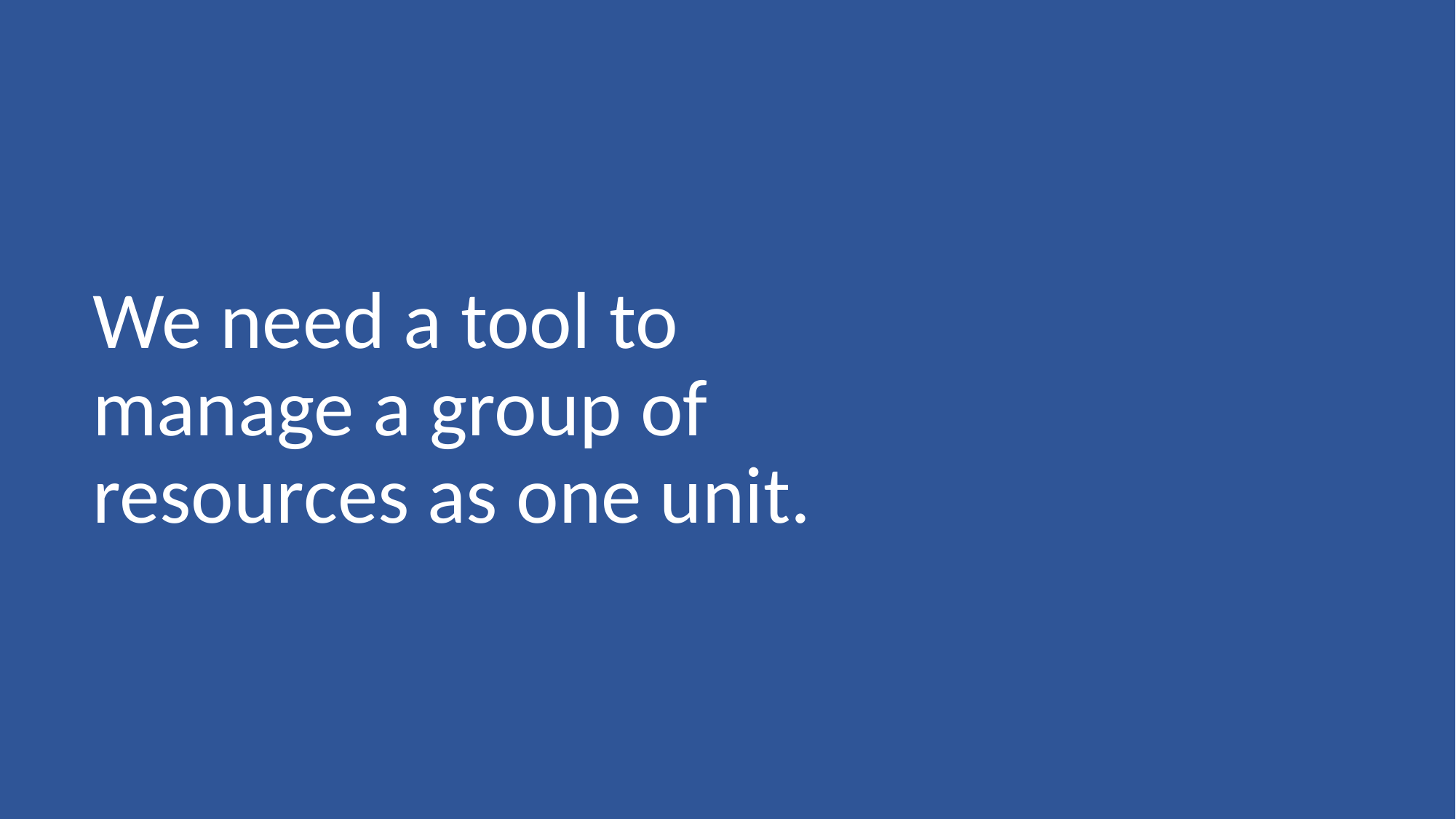

# We need a tool to manage a group of resources as one unit.